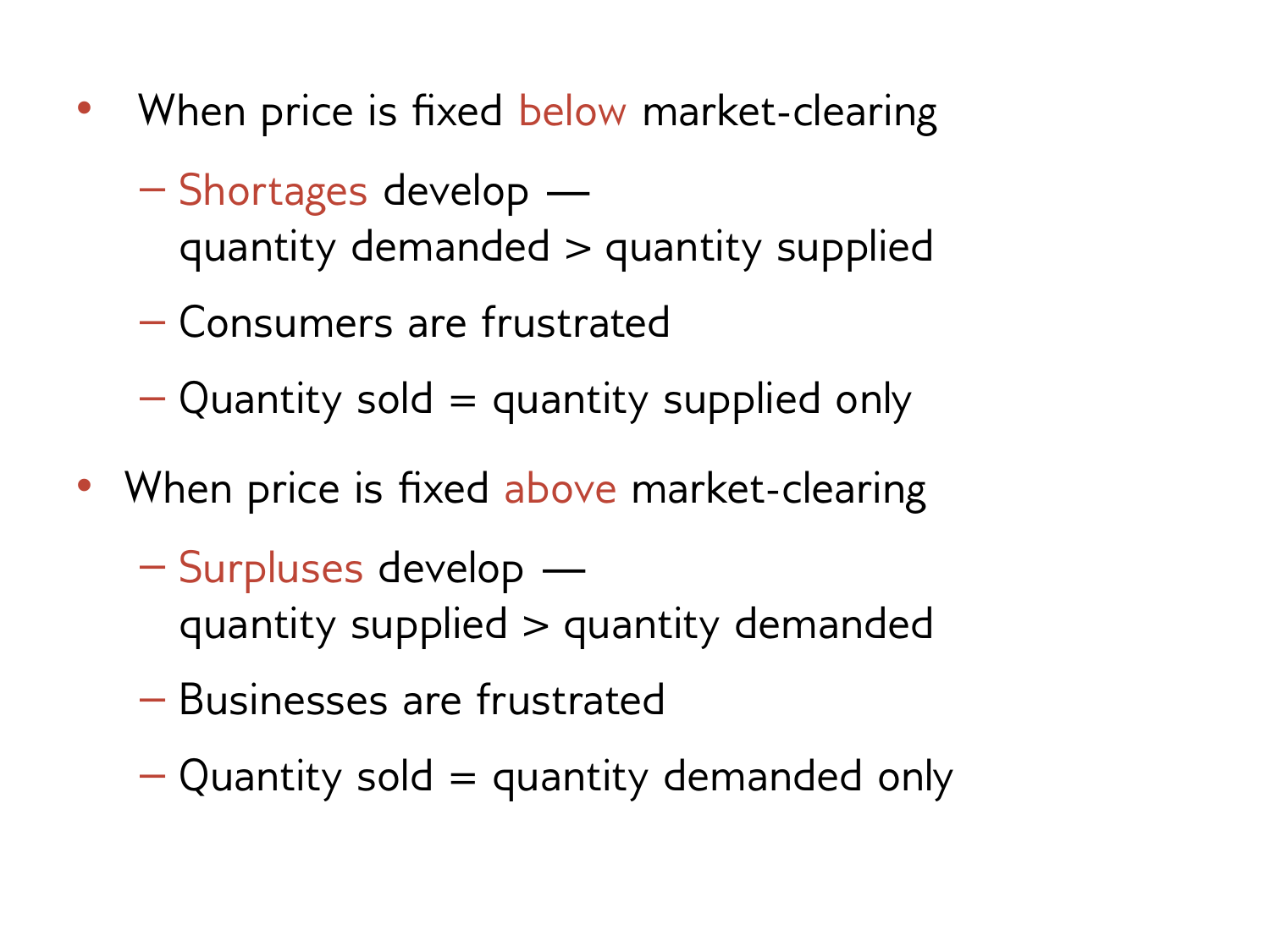

When price is fixed below market-clearing
Shortages develop —
quantity demanded > quantity supplied
Consumers are frustrated
Quantity sold = quantity supplied only
When price is fixed above market-clearing
Surpluses develop —
quantity supplied > quantity demanded
Businesses are frustrated
Quantity sold = quantity demanded only